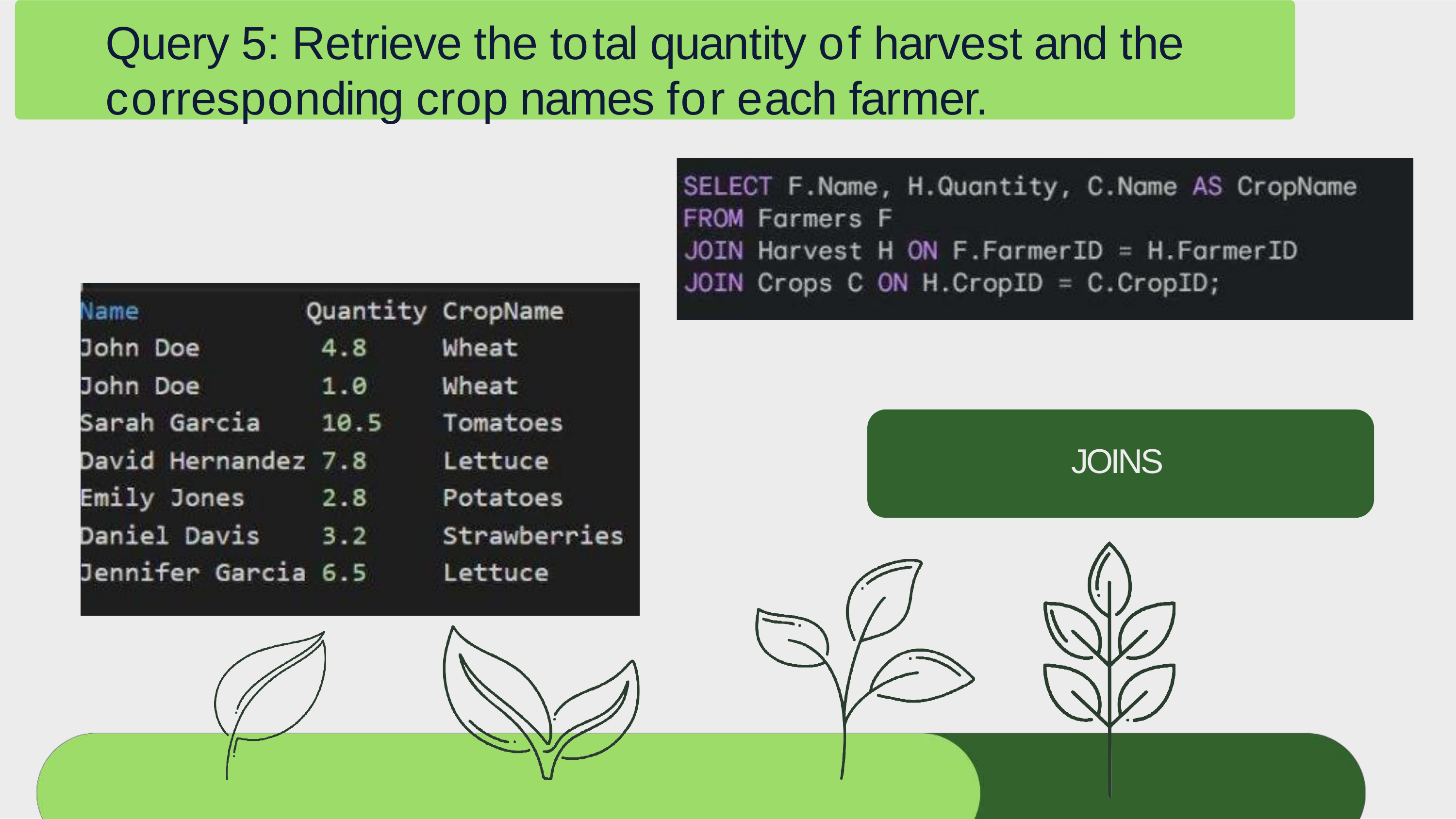

# Query 5: Retrieve the total quantity of harvest and the corresponding crop names for each farmer.

JOINS